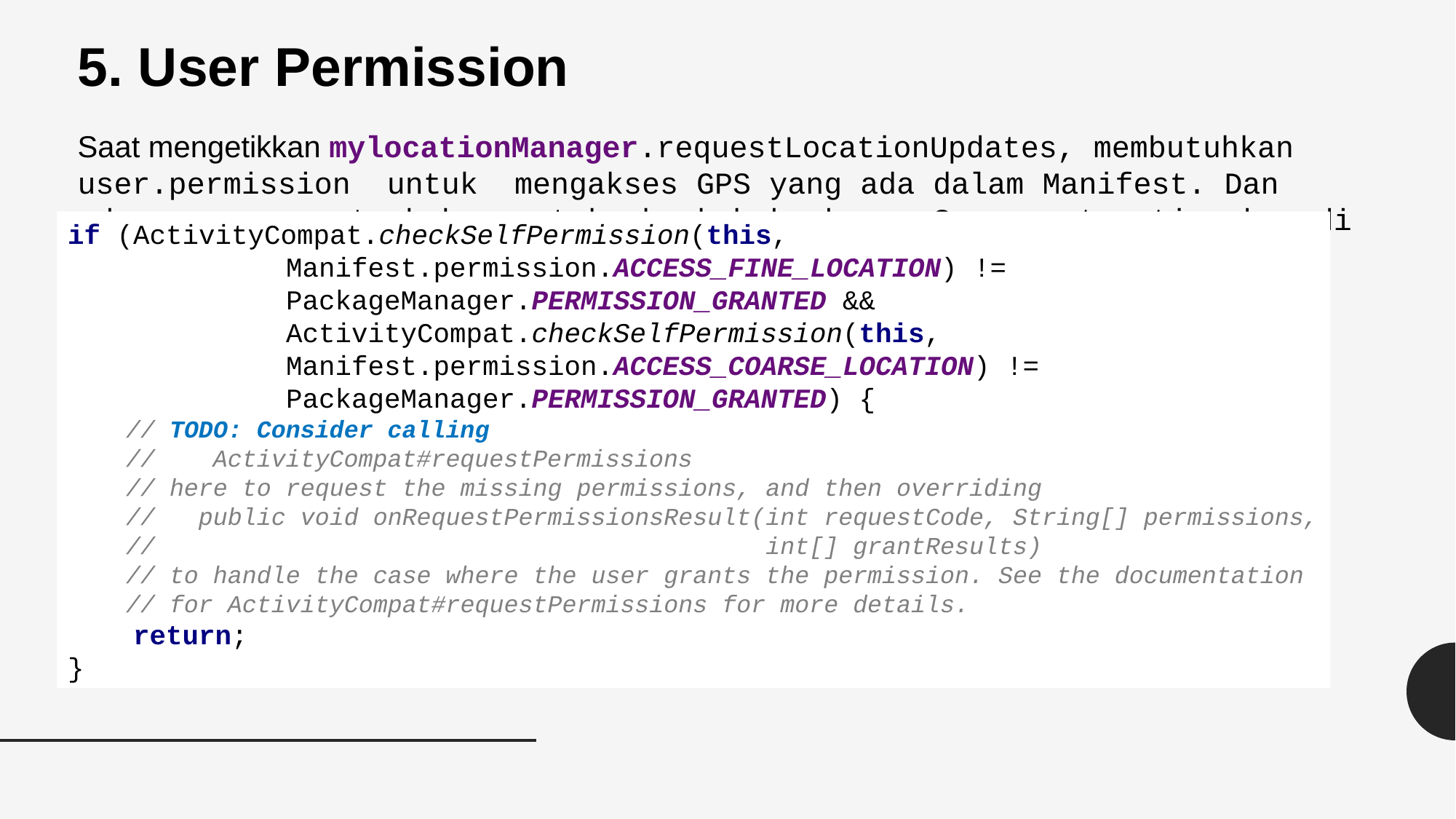

5. User Permission
Saat mengetikkan mylocationManager.requestLocationUpdates, membutuhkan user.permission  untuk  mengakses GPS yang ada dalam Manifest. Dan adanya program tambahan untuk check hak akses. Secara otomatis akan di tambahkan dengan cara klik lampu kanan warna merah
if (ActivityCompat.checkSelfPermission(this,
		Manifest.permission.ACCESS_FINE_LOCATION) !=
		PackageManager.PERMISSION_GRANTED &&
		ActivityCompat.checkSelfPermission(this,
		Manifest.permission.ACCESS_COARSE_LOCATION) !=
		PackageManager.PERMISSION_GRANTED) {
    // TODO: Consider calling
    //    ActivityCompat#requestPermissions
    // here to request the missing permissions, and then overriding
    //   public void onRequestPermissionsResult(int requestCode, String[] permissions,
    //                                          int[] grantResults)
    // to handle the case where the user grants the permission. See the documentation
    // for ActivityCompat#requestPermissions for more details.
    return;
}